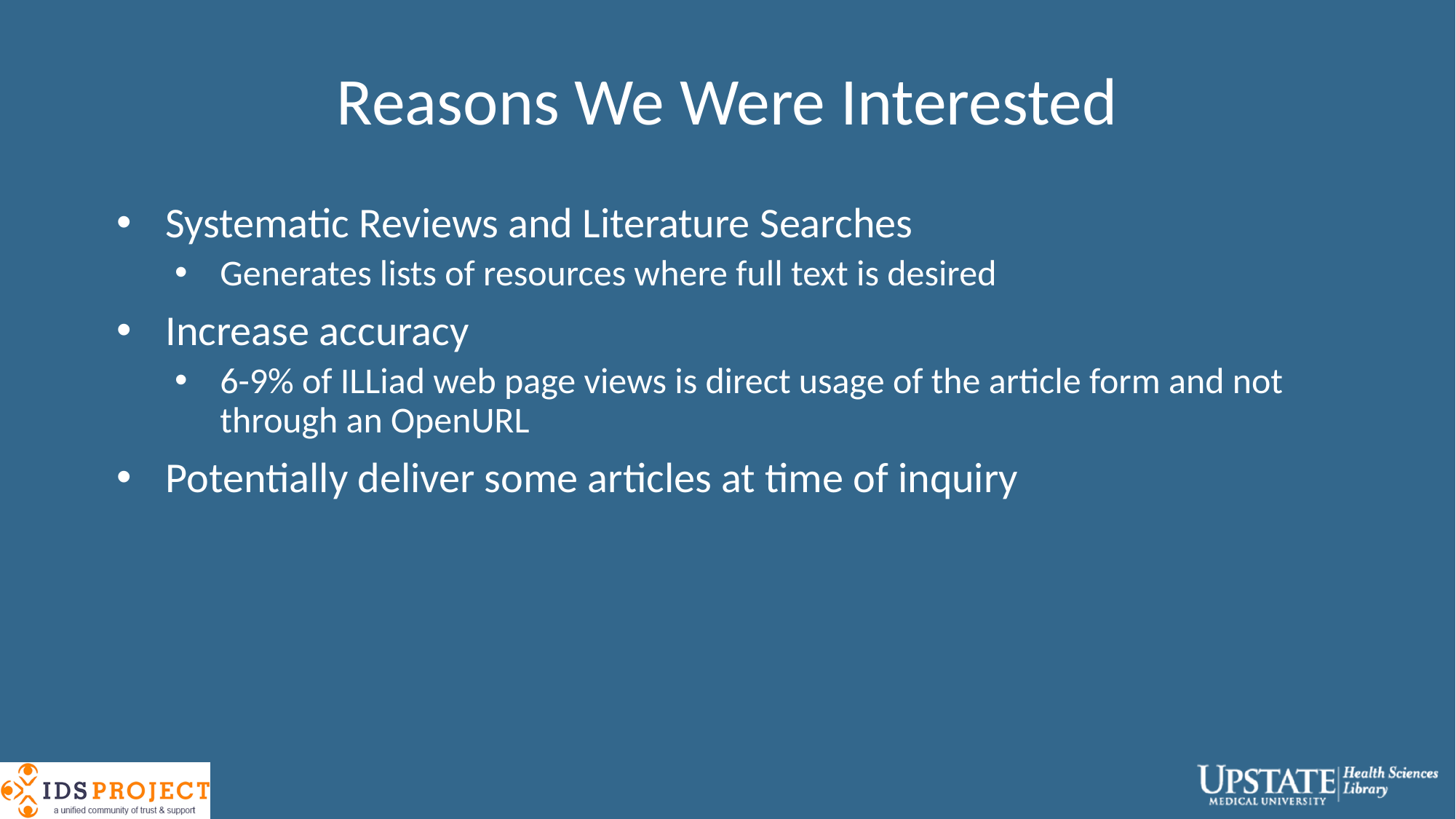

# Reasons We Were Interested
Systematic Reviews and Literature Searches
Generates lists of resources where full text is desired
Increase accuracy
6-9% of ILLiad web page views is direct usage of the article form and not through an OpenURL
Potentially deliver some articles at time of inquiry